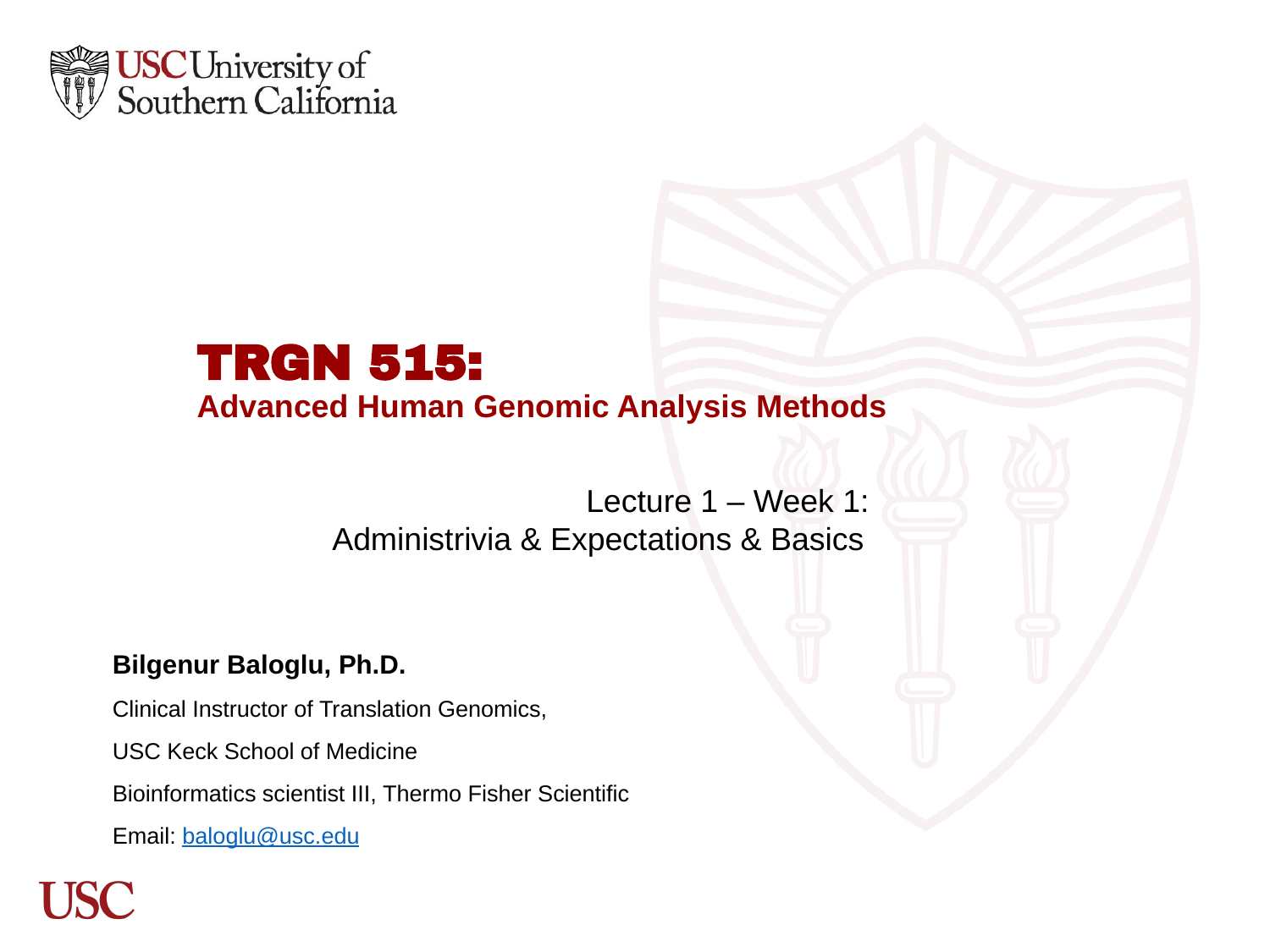

# TRGN 515: Advanced Human Genomic Analysis Methods
		Lecture 1 – Week 1:
Administrivia & Expectations & Basics
Bilgenur Baloglu, Ph.D.
Clinical Instructor of Translation Genomics,
USC Keck School of Medicine
Bioinformatics scientist III, Thermo Fisher Scientific
Email: baloglu@usc.edu